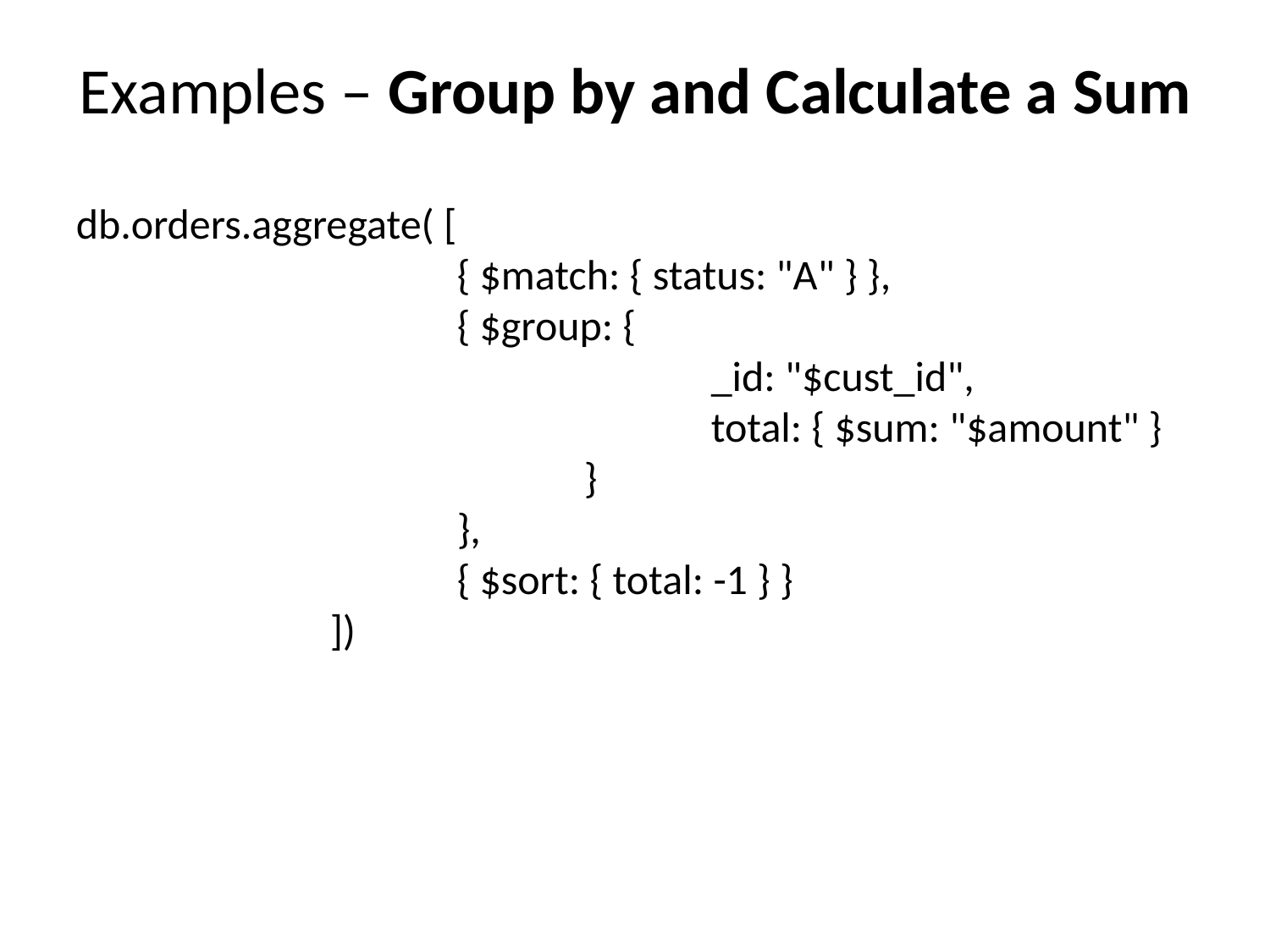

# Examples – Group by and Calculate a Sum
db.orders.aggregate( [
			{ $match: { status: "A" } },
			{ $group: {
					_id: "$cust_id",
					total: { $sum: "$amount" }
				}
			},
			{ $sort: { total: -1 } }
		])